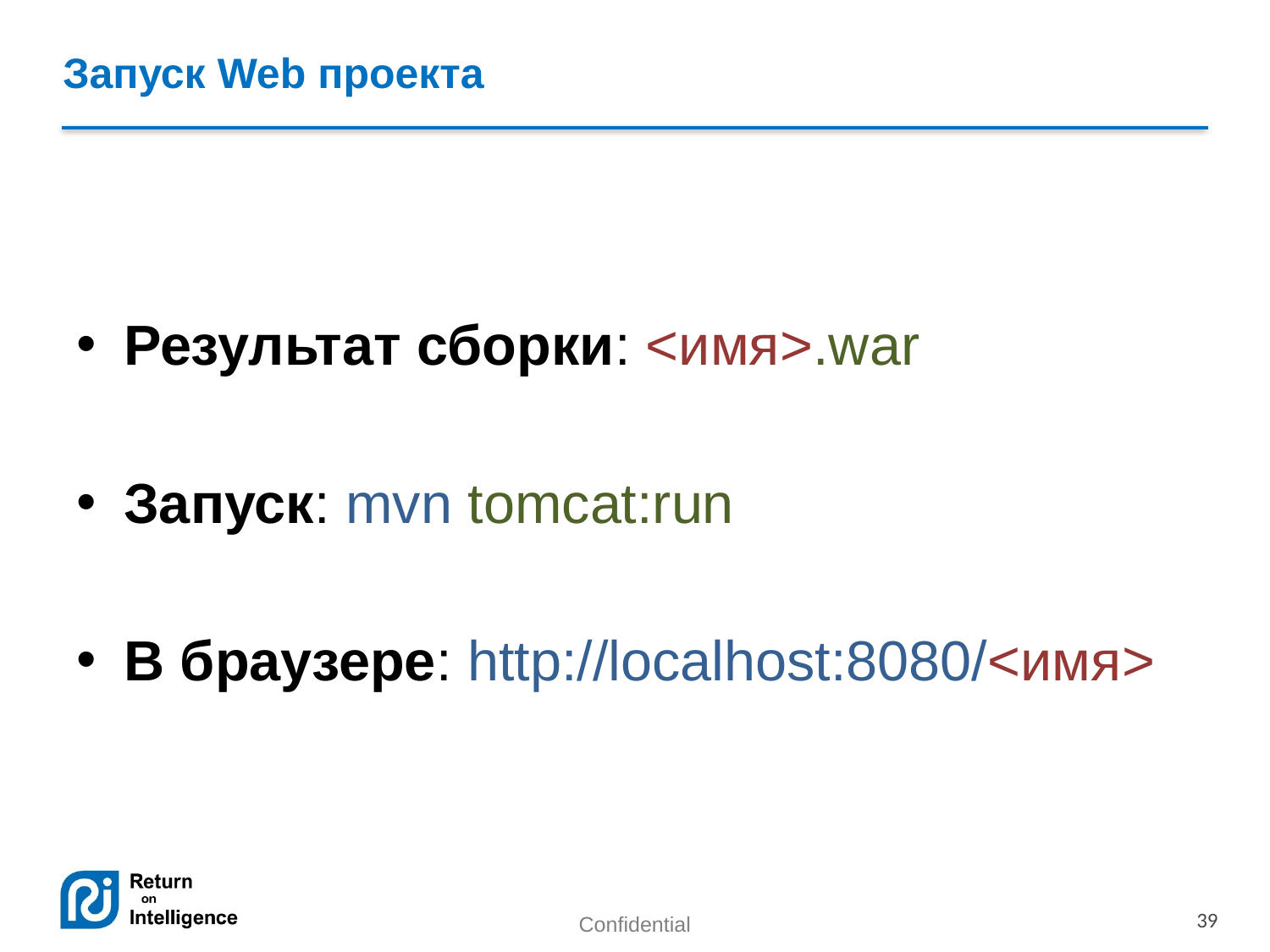

# Запуск Web проекта
Результат сборки: <имя>.war

Запуск: mvn tomcat:run

В браузере: http://localhost:8080/<имя>